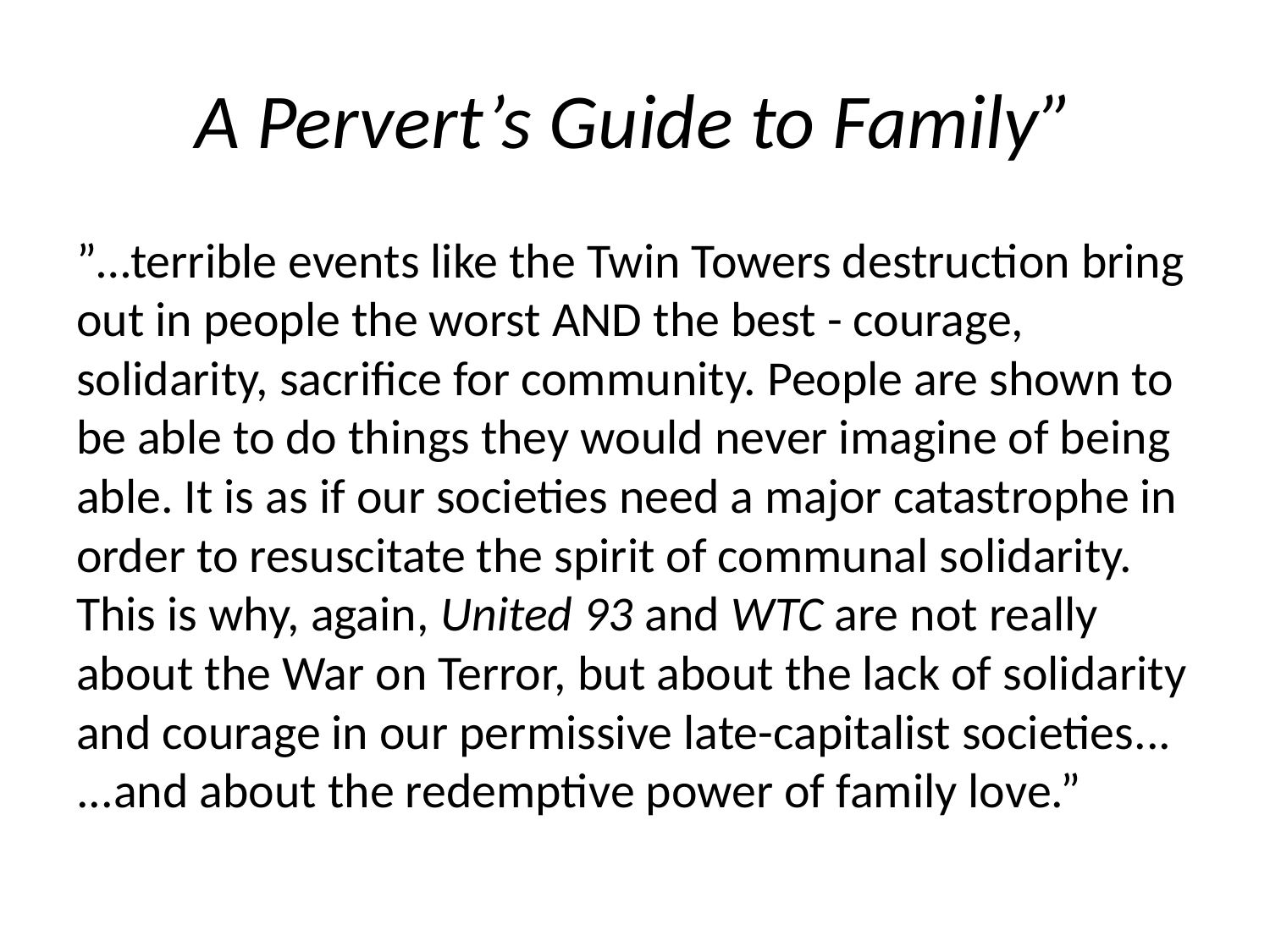

# A Pervert’s Guide to Family”
”…terrible events like the Twin Towers destruction bring out in people the worst AND the best - courage, solidarity, sacrifice for community. People are shown to be able to do things they would never imagine of being able. It is as if our societies need a major catastrophe in order to resuscitate the spirit of communal solidarity. This is why, again, United 93 and WTC are not really about the War on Terror, but about the lack of solidarity and courage in our permissive late-capitalist societies...
...and about the redemptive power of family love.”